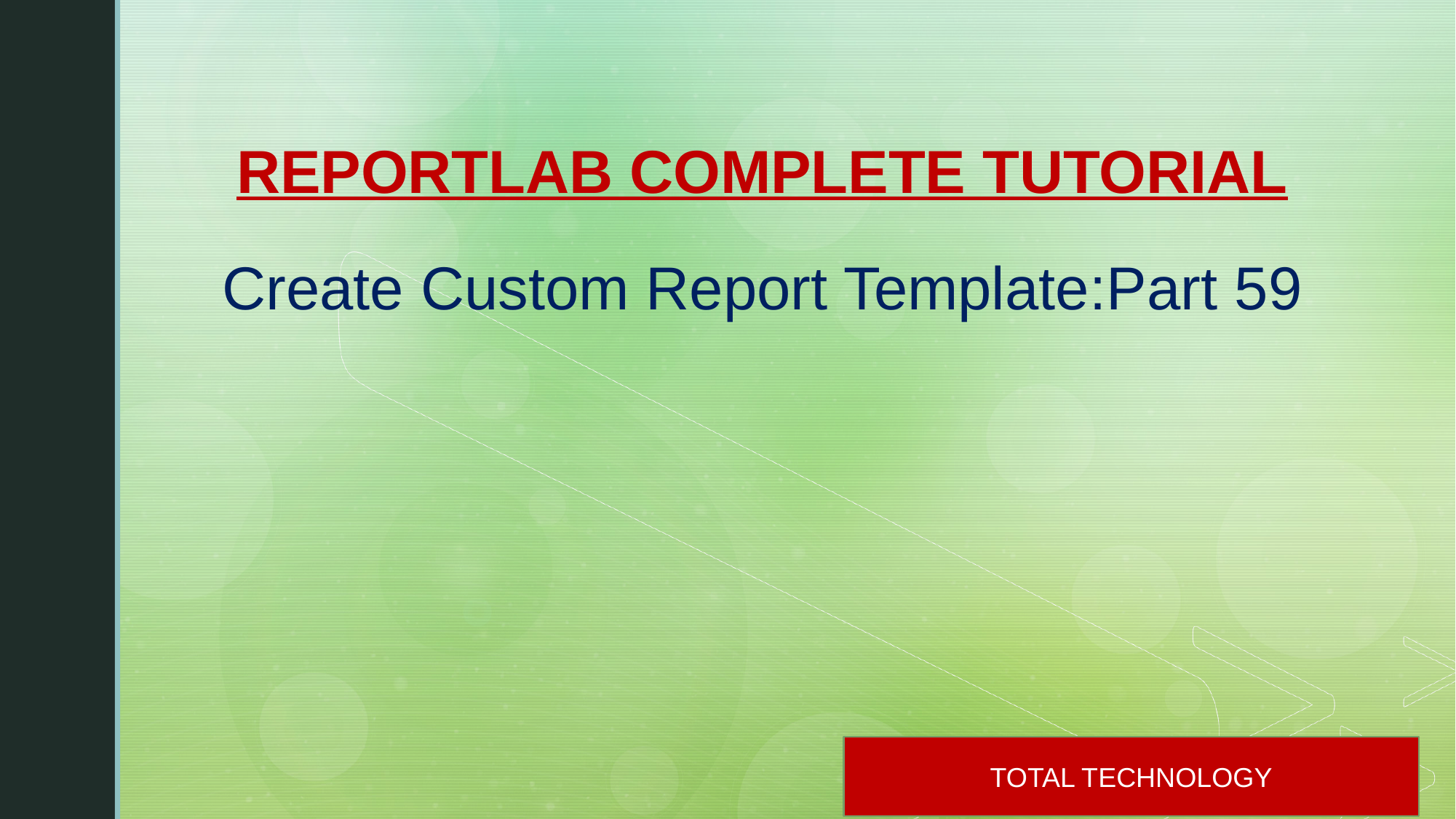

REPORTLAB COMPLETE TUTORIAL

Create Custom Report Template:Part 59

TOTAL TECHNOLOGY
1